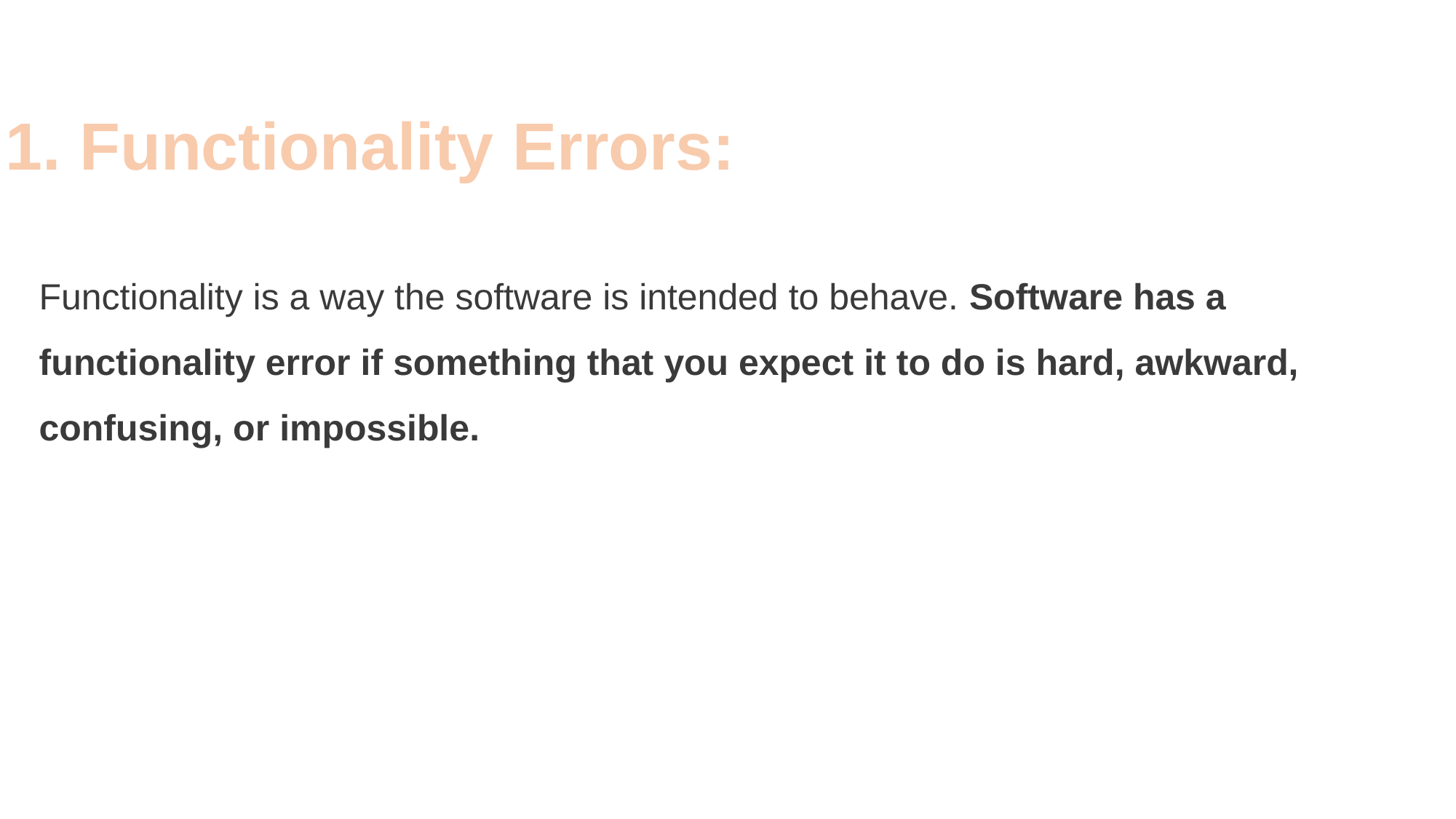

1. Functionality Errors:

Functionality is a way the software is intended to behave. Software has a functionality error if something that you expect it to do is hard, awkward, confusing, or impossible.